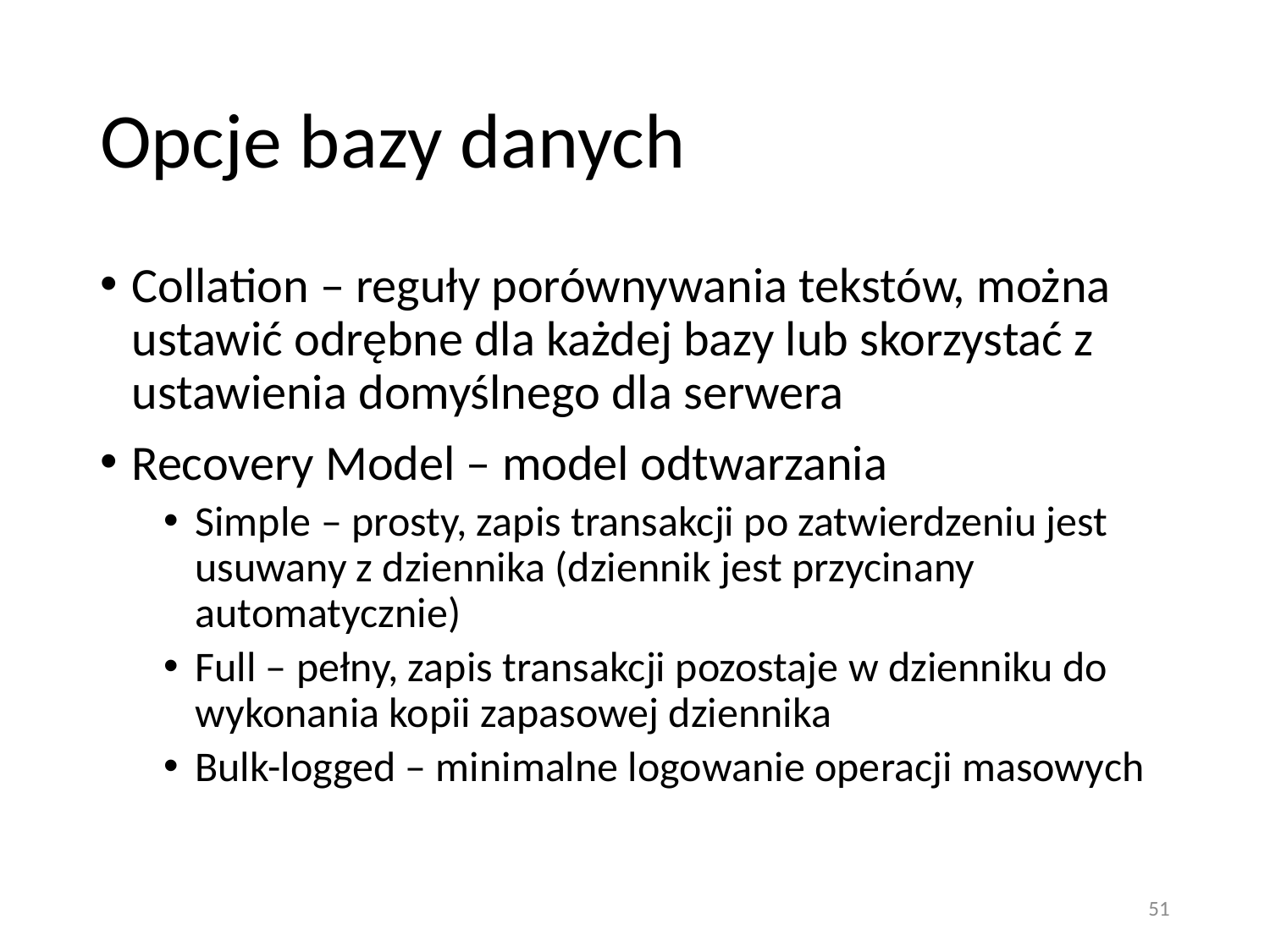

# Opcje bazy danych
Collation – reguły porównywania tekstów, można ustawić odrębne dla każdej bazy lub skorzystać z ustawienia domyślnego dla serwera
Recovery Model – model odtwarzania
Simple – prosty, zapis transakcji po zatwierdzeniu jest usuwany z dziennika (dziennik jest przycinany automatycznie)
Full – pełny, zapis transakcji pozostaje w dzienniku do wykonania kopii zapasowej dziennika
Bulk-logged – minimalne logowanie operacji masowych
51